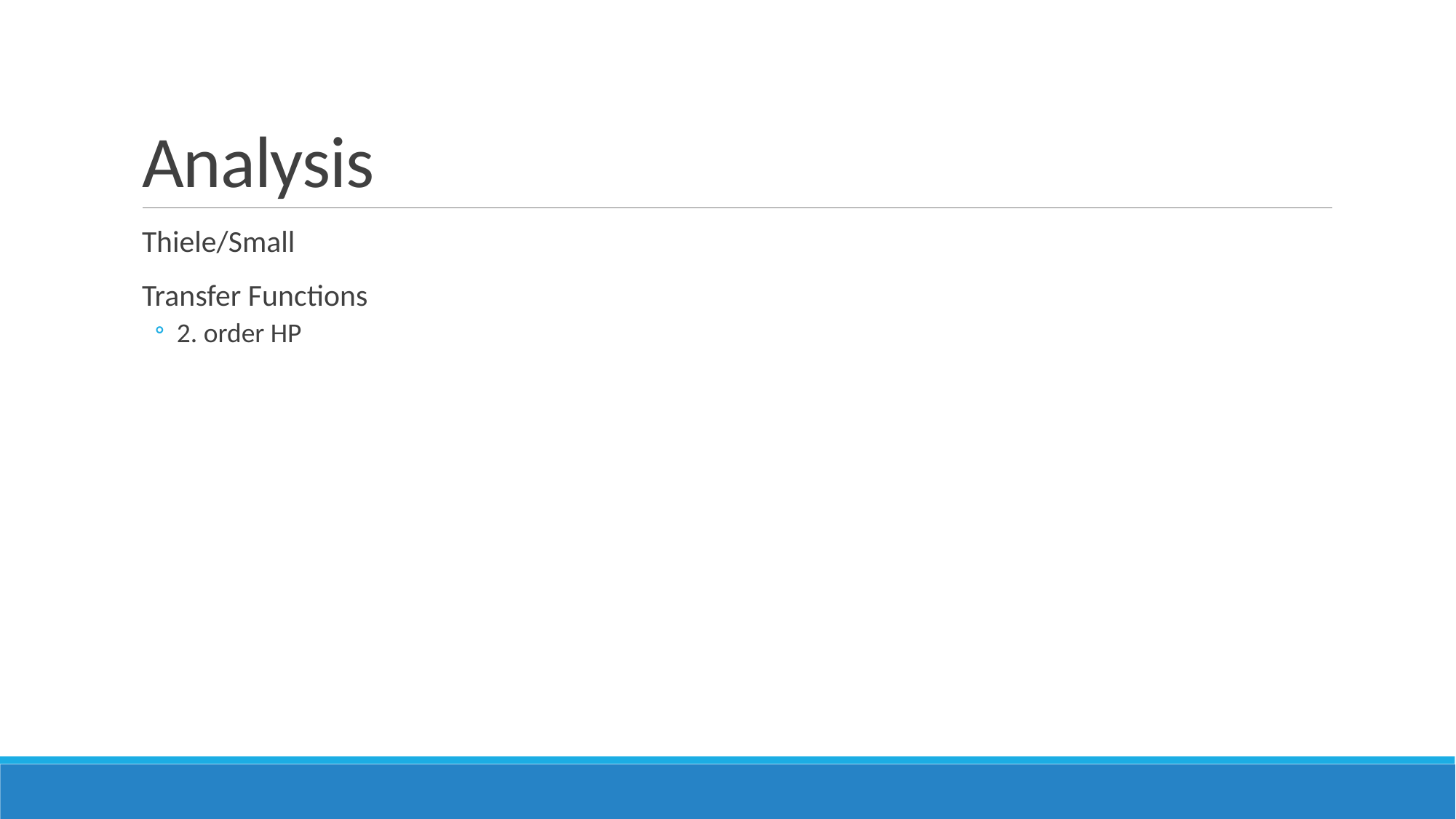

# Analysis
Thiele/Small
Transfer Functions
2. order HP